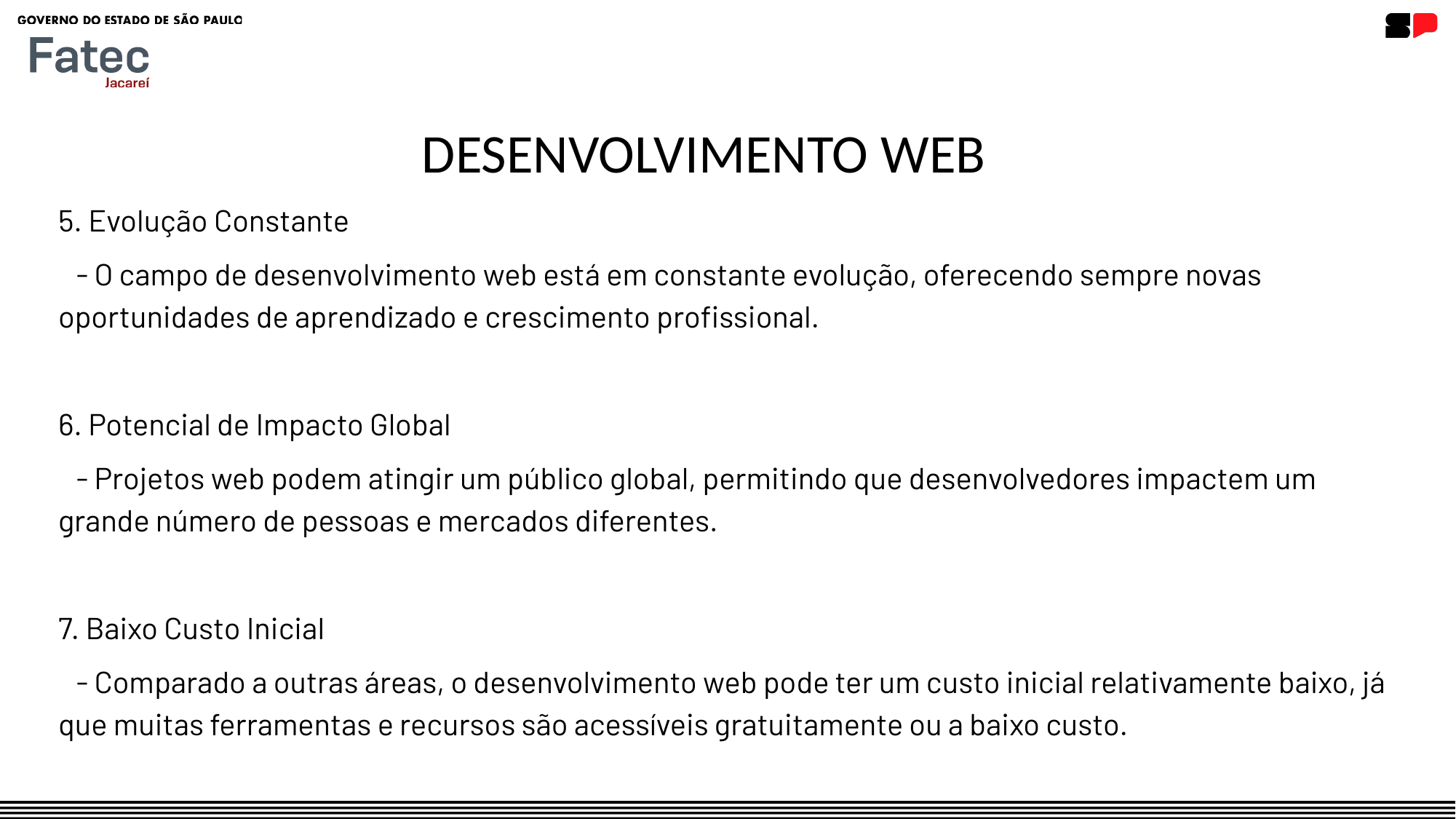

DESENVOLVIMENTO WEB
5. Evolução Constante
   - O campo de desenvolvimento web está em constante evolução, oferecendo sempre novas oportunidades de aprendizado e crescimento profissional.

6. Potencial de Impacto Global
   - Projetos web podem atingir um público global, permitindo que desenvolvedores impactem um grande número de pessoas e mercados diferentes.

7. Baixo Custo Inicial
   - Comparado a outras áreas, o desenvolvimento web pode ter um custo inicial relativamente baixo, já que muitas ferramentas e recursos são acessíveis gratuitamente ou a baixo custo.